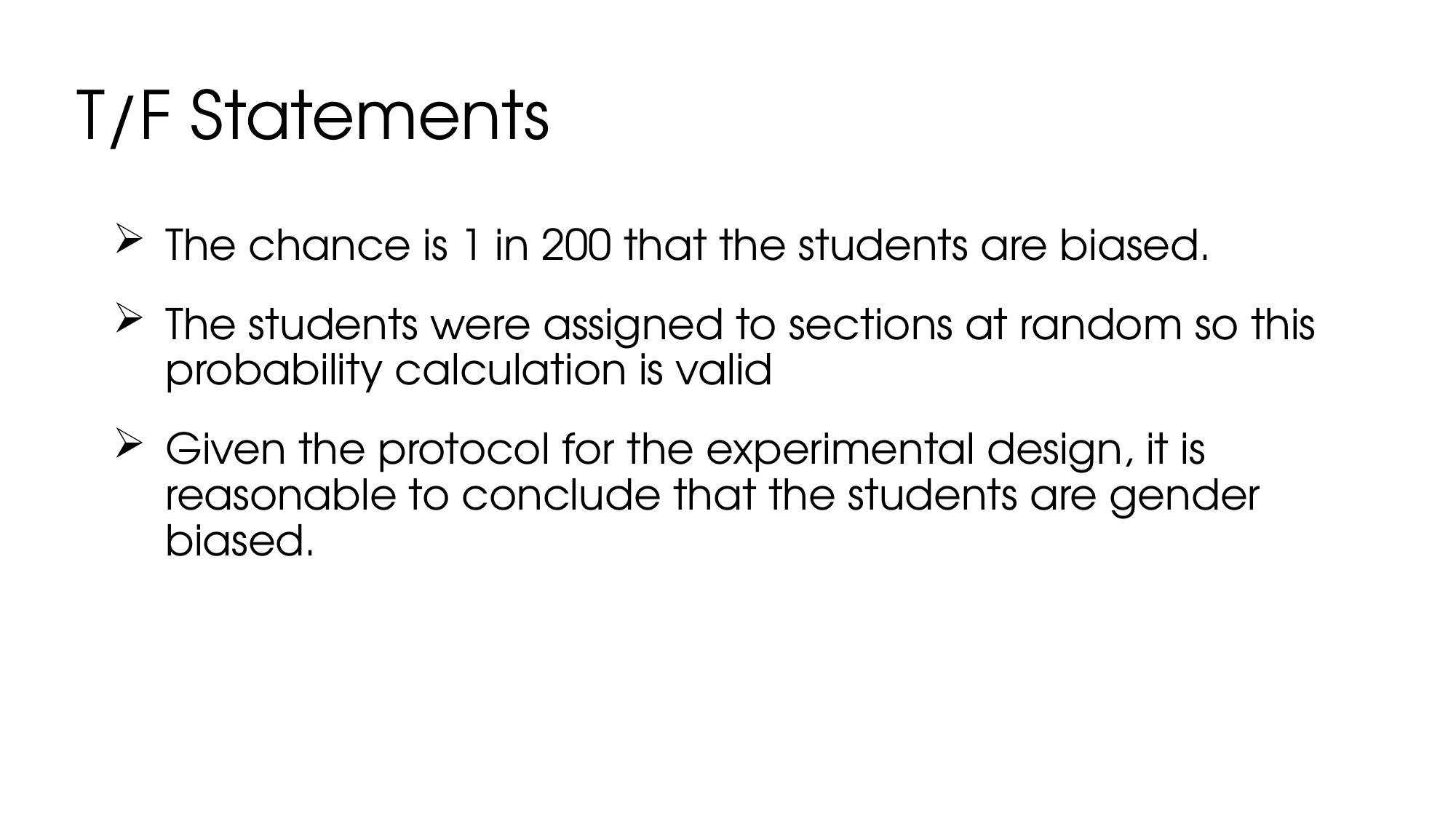

# T/F Statements
The chance is 1 in 200 that the students are biased.
The students were assigned to sections at random so this probability calculation is valid
Given the protocol for the experimental design, it is reasonable to conclude that the students are gender biased.